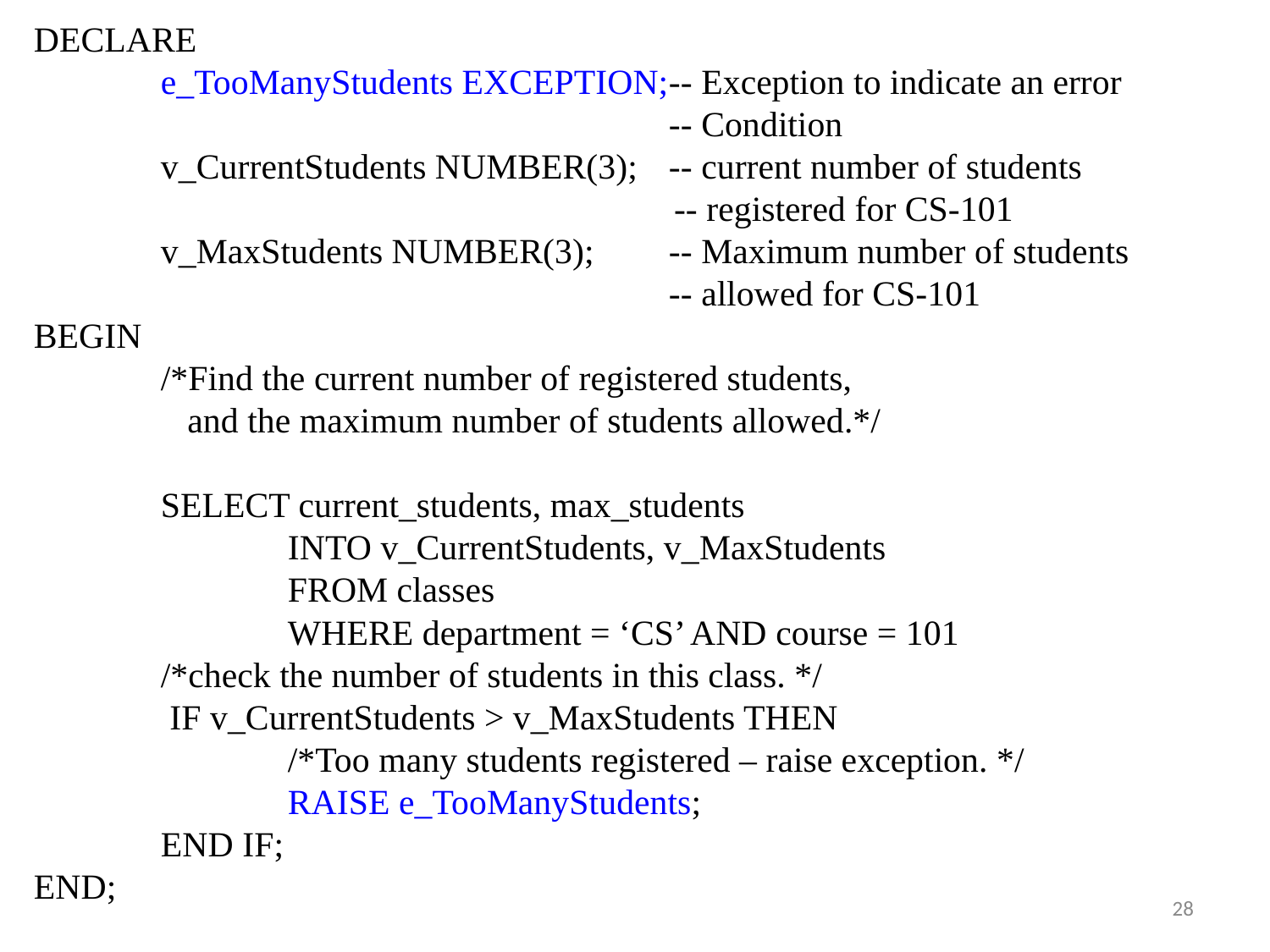

DECLARE
	e_TooManyStudents EXCEPTION;	-- Exception to indicate an error
                            				-- Condition
	v_CurrentStudents NUMBER(3);	-- current number of students
                                                                        -- registered for CS-101
	v_MaxStudents NUMBER(3);	-- Maximum number of students
					-- allowed for CS-101
BEGIN
	/*Find the current number of registered students,
	   and the maximum number of students allowed.*/

 	SELECT current_students, max_students
		INTO v_CurrentStudents, v_MaxStudents
		FROM classes
		WHERE department = ‘CS’ AND course = 101
	/*check the number of students in this class. */
	 IF v_CurrentStudents > v_MaxStudents THEN
		/*Too many students registered – raise exception. */
		RAISE e_TooManyStudents;
	END IF;
END;
28